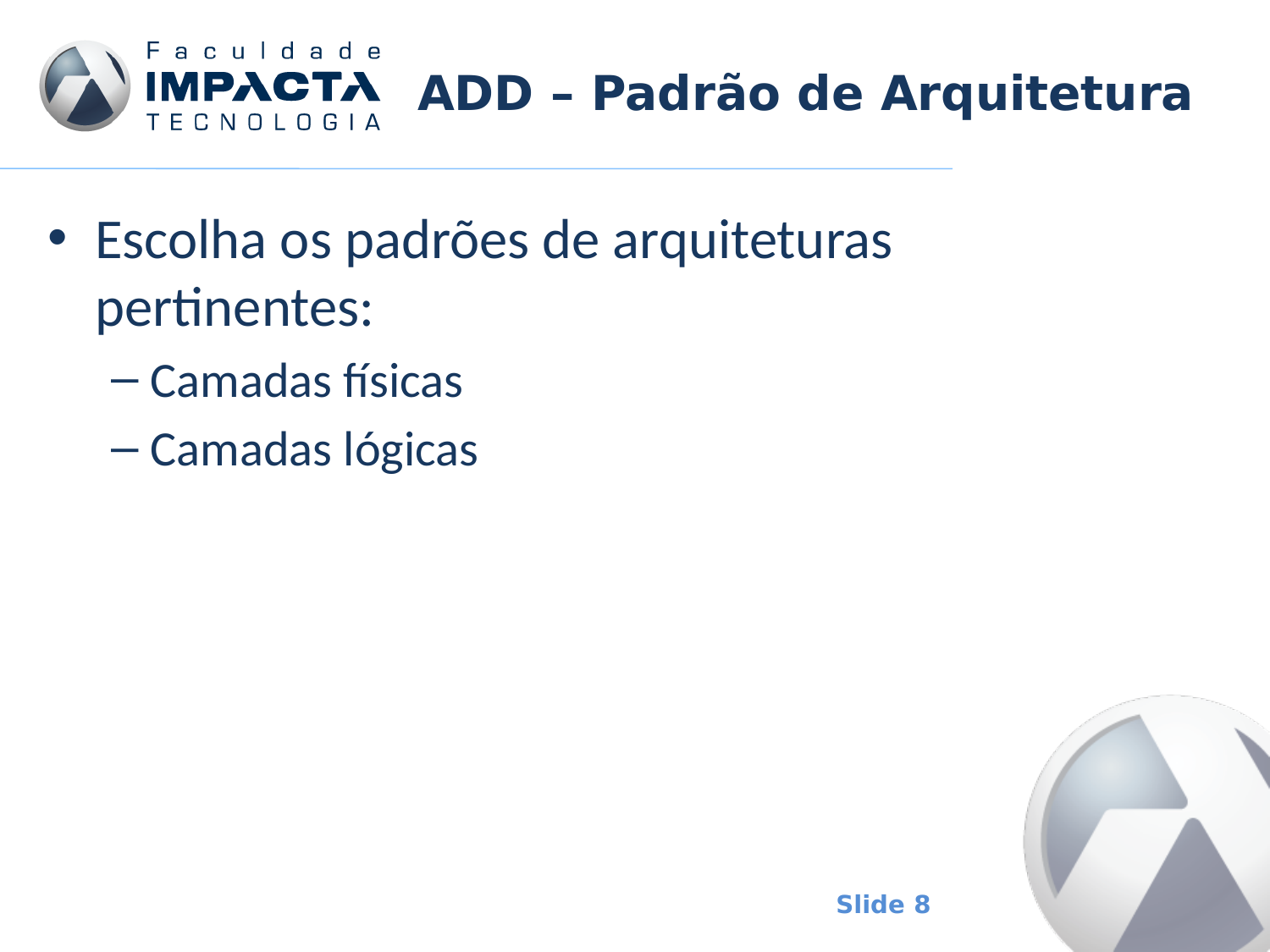

# ADD – Padrão de Arquitetura
Escolha os padrões de arquiteturas pertinentes:
Camadas físicas
Camadas lógicas